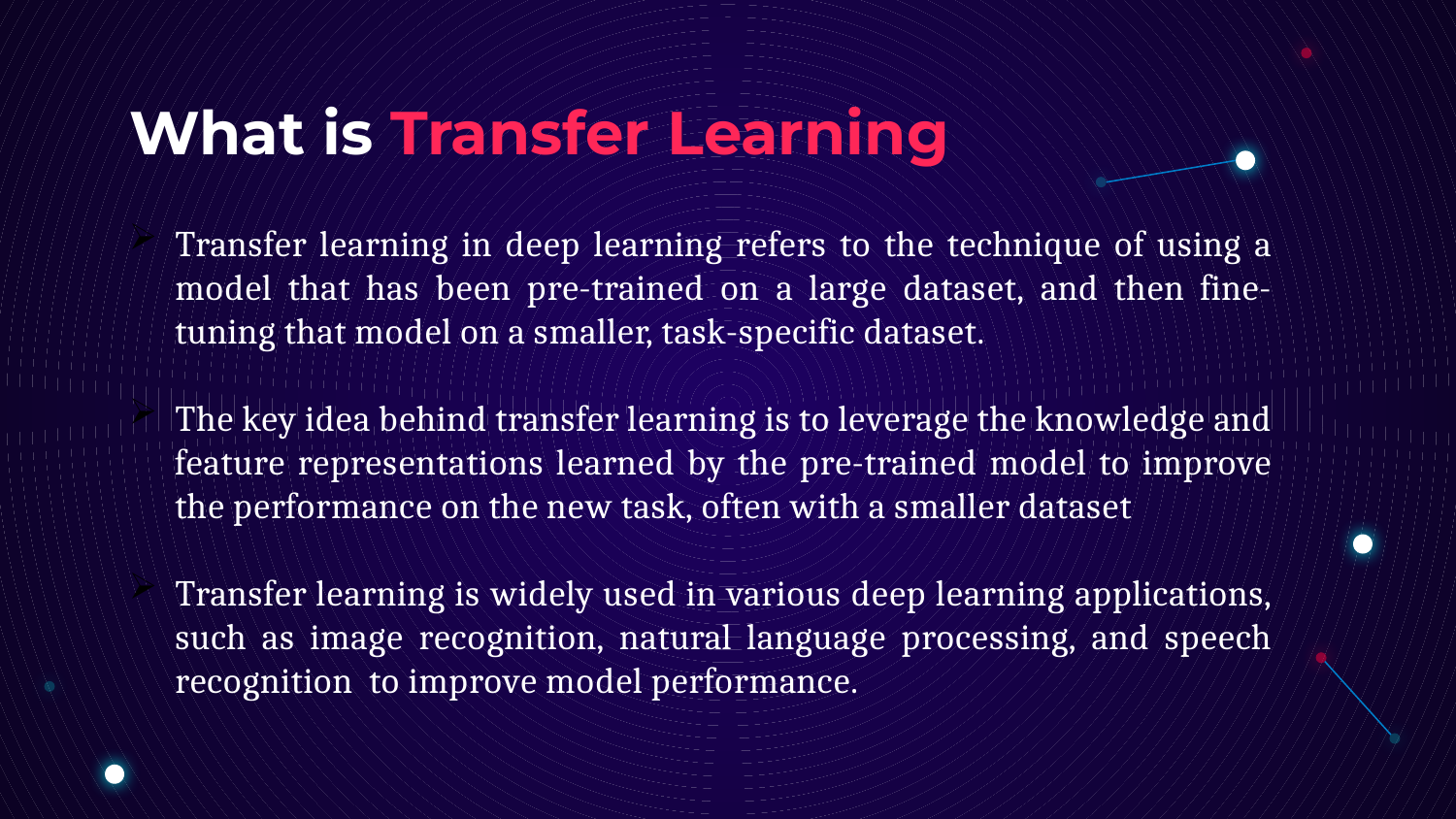

# What is Transfer Learning

Transfer learning in deep learning refers to the technique of using a model that has been pre-trained on a large dataset, and then fine-tuning that model on a smaller, task-specific dataset.

The key idea behind transfer learning is to leverage the knowledge and feature representations learned by the pre-trained model to improve the performance on the new task, often with a smaller dataset

Transfer learning is widely used in various deep learning applications, such as image recognition, natural language processing, and speech recognition  to improve model performance.